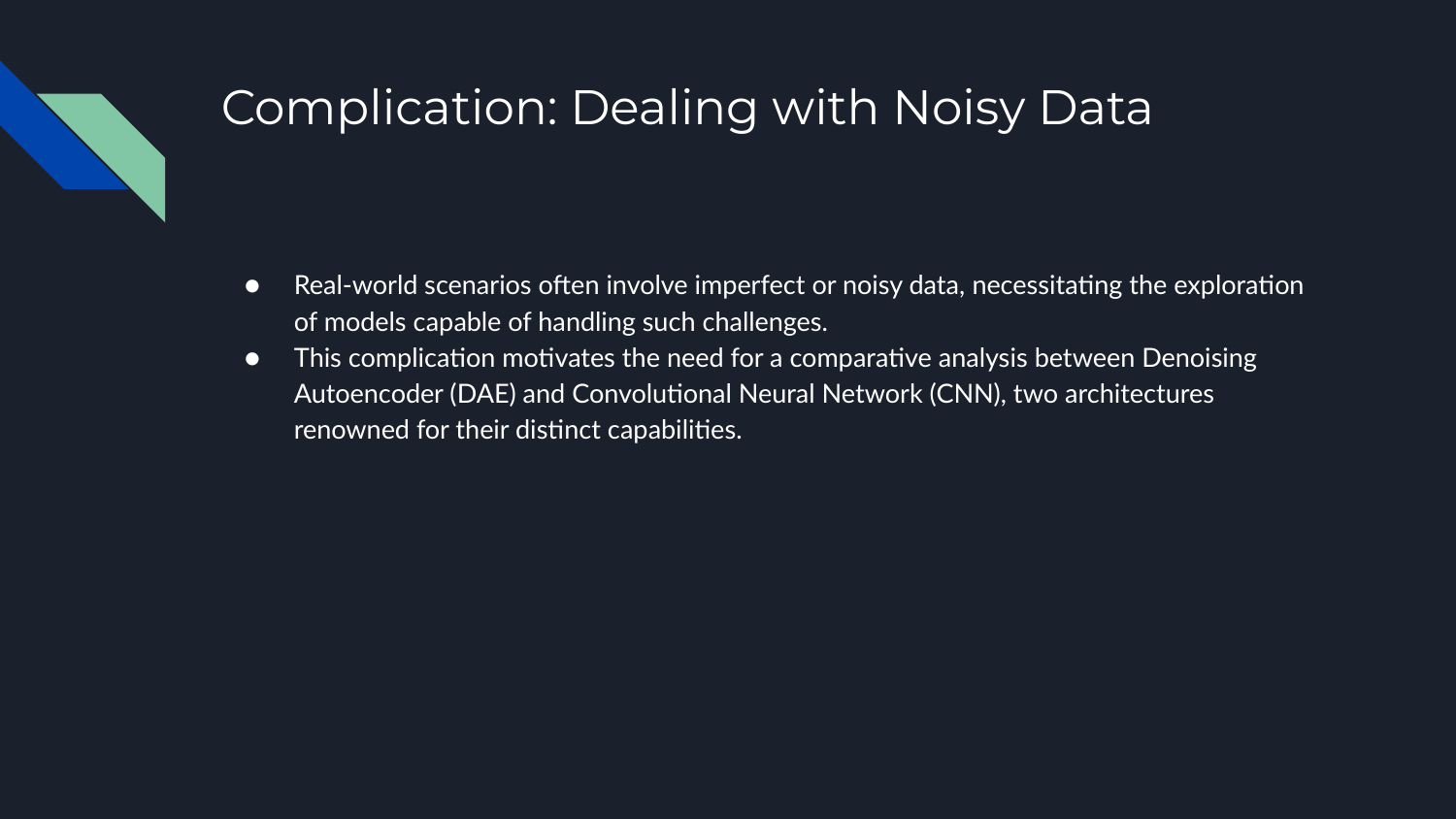

# Complication: Dealing with Noisy Data
Real-world scenarios often involve imperfect or noisy data, necessitating the exploration of models capable of handling such challenges.
This complication motivates the need for a comparative analysis between Denoising Autoencoder (DAE) and Convolutional Neural Network (CNN), two architectures renowned for their distinct capabilities.